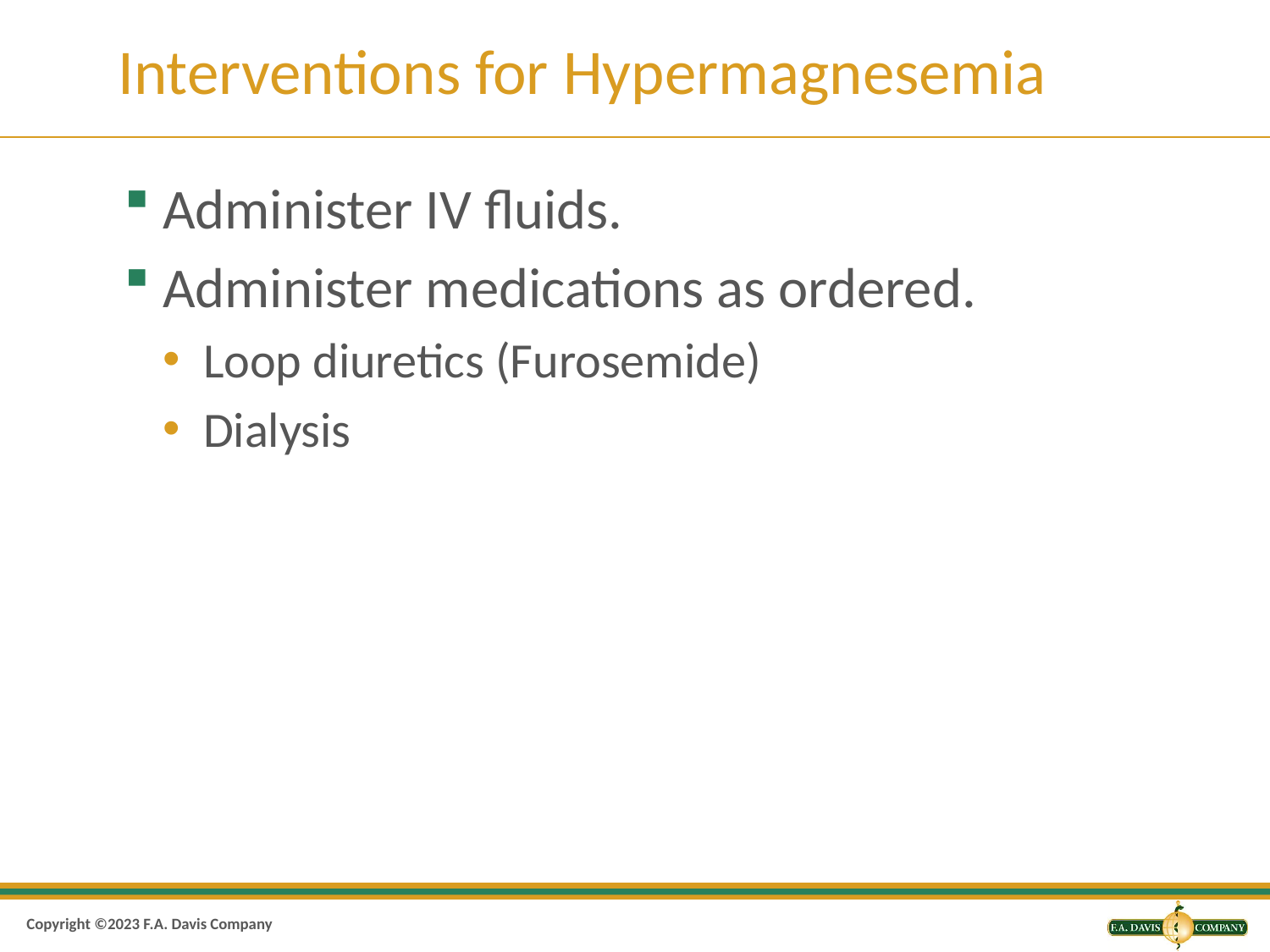

# Interventions for Hypermagnesemia
Administer IV fluids.
Administer medications as ordered.
Loop diuretics (Furosemide)
Dialysis